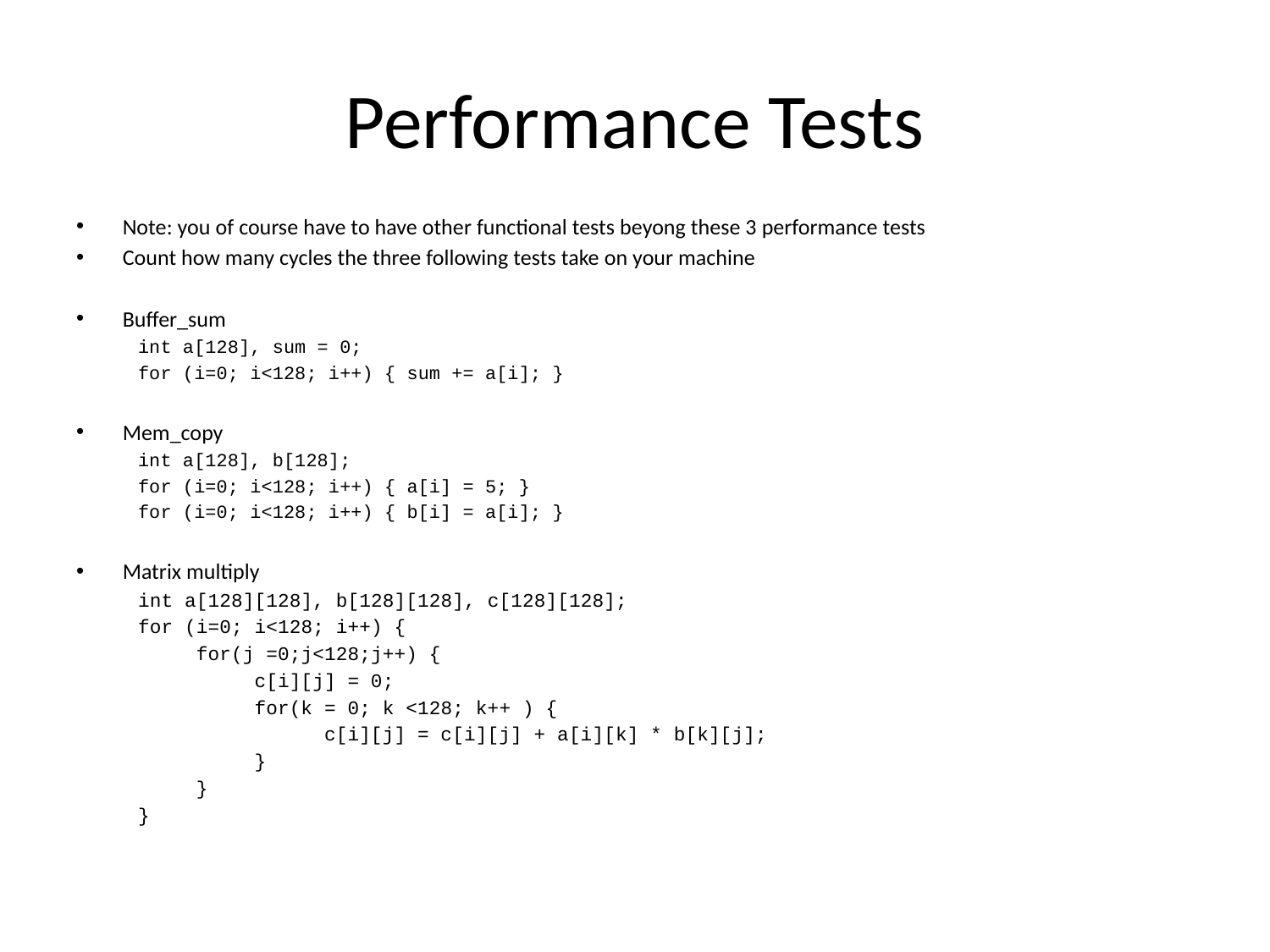

# Performance Tests
Note: you of course have to have other functional tests beyong these 3 performance tests
Count how many cycles the three following tests take on your machine

Buffer_sum
int a[128], sum = 0;
for (i=0; i<128; i++) { sum += a[i]; }

Mem_copy
int a[128], b[128];
for (i=0; i<128; i++) { a[i] = 5; }
for (i=0; i<128; i++) { b[i] = a[i]; }

Matrix multiply
int a[128][128], b[128][128], c[128][128];
for (i=0; i<128; i++) {
     for(j =0;j<128;j++) {
          c[i][j] = 0;
          for(k = 0; k <128; k++ ) {
                c[i][j] = c[i][j] + a[i][k] * b[k][j];
          }
     }
}